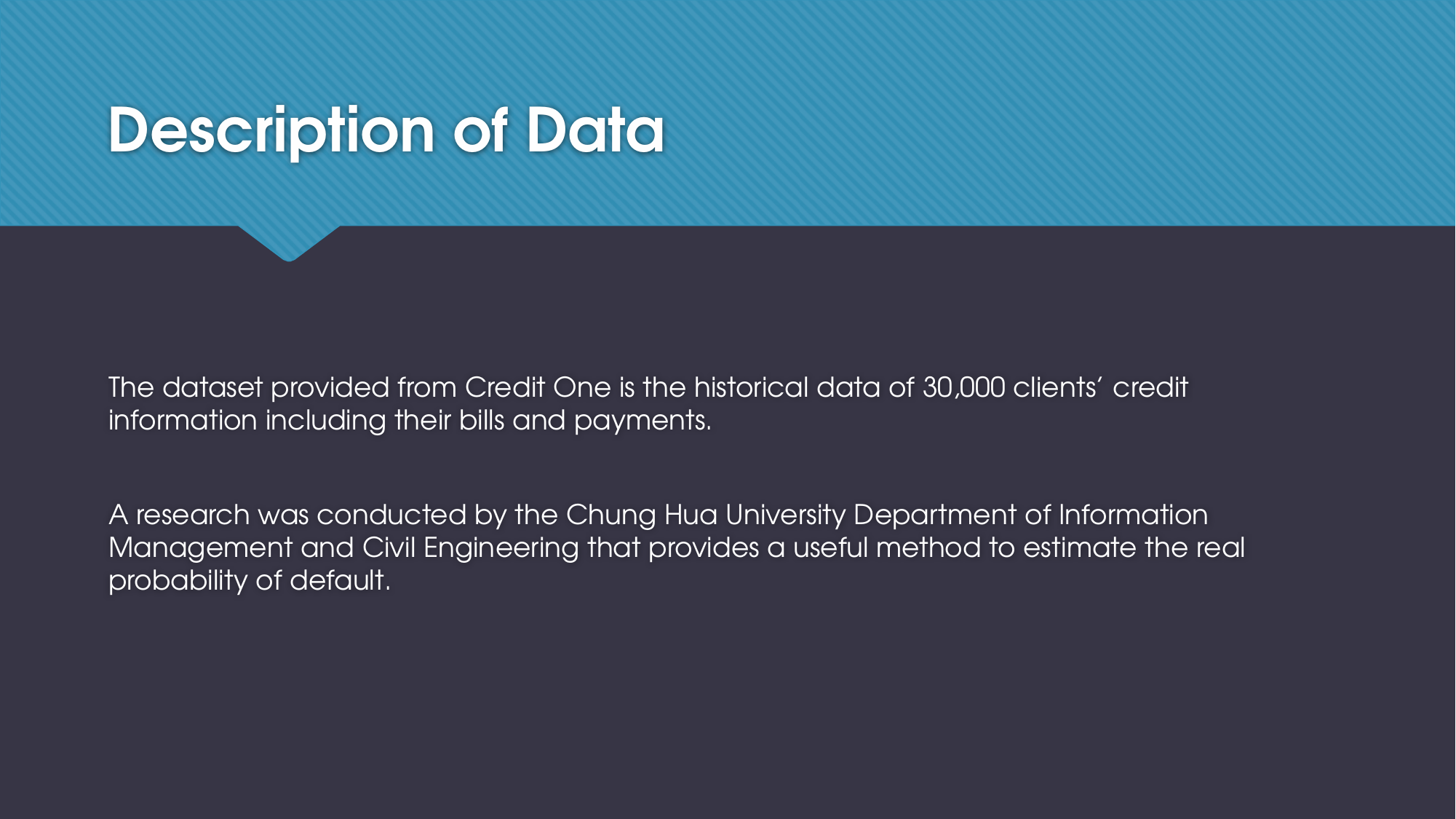

# Description of Data
The dataset provided from Credit One is the historical data of 30,000 clients’ credit information including their bills and payments.

A research was conducted by the Chung Hua University Department of Information Management and Civil Engineering that provides a useful method to estimate the real probability of default.